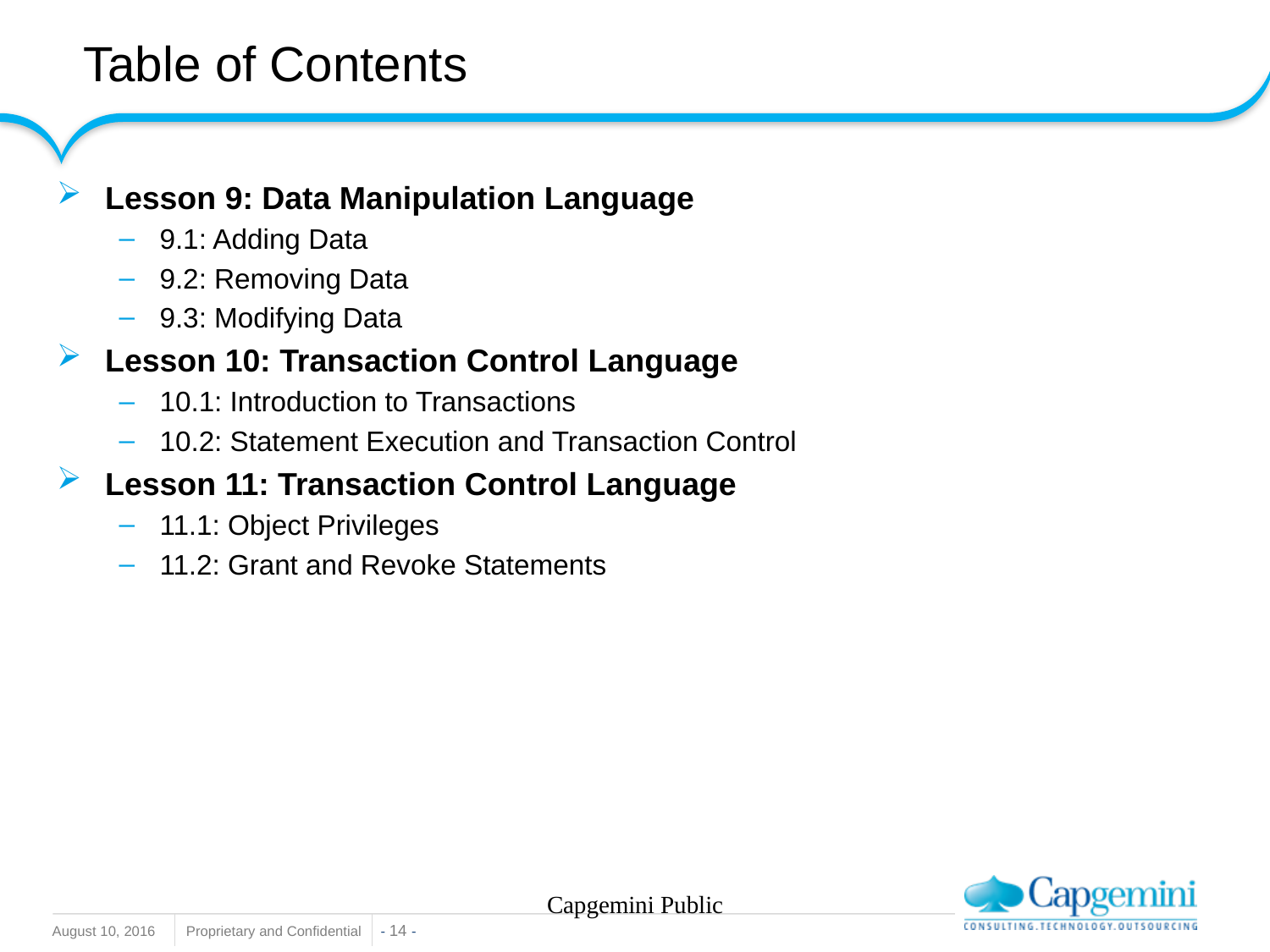

Table of Contents
Lesson 9: Data Manipulation Language
9.1: Adding Data
9.2: Removing Data
9.3: Modifying Data
Lesson 10: Transaction Control Language
10.1: Introduction to Transactions
10.2: Statement Execution and Transaction Control
Lesson 11: Transaction Control Language
11.1: Object Privileges
11.2: Grant and Revoke Statements

Capgemini Public